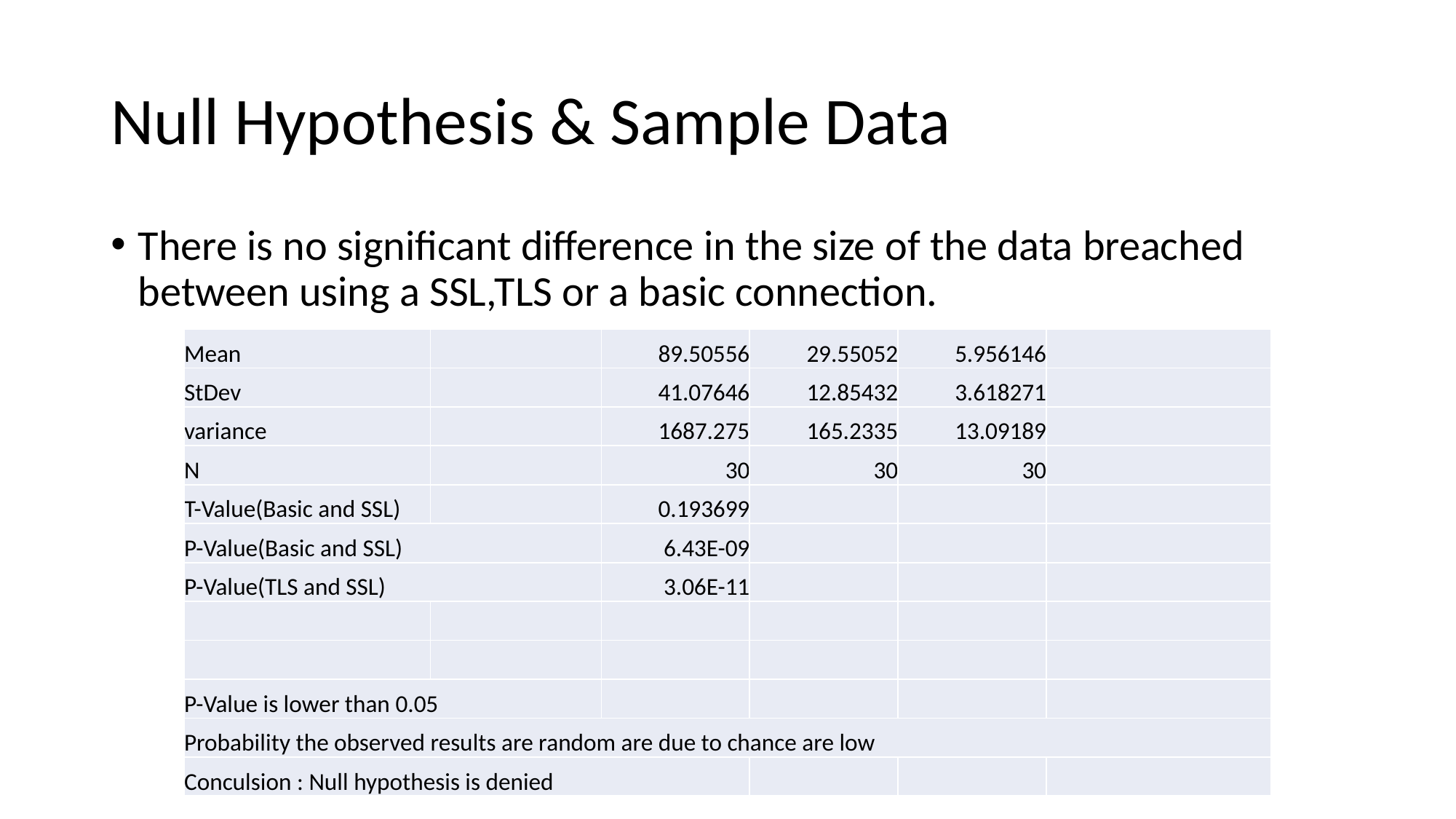

# Null Hypothesis & Sample Data
There is no significant difference in the size of the data breached between using a SSL,TLS or a basic connection.
| Mean |  | 89.50556 | 29.55052 | 5.956146 |  |
| --- | --- | --- | --- | --- | --- |
| StDev |  | 41.07646 | 12.85432 | 3.618271 |  |
| variance |  | 1687.275 | 165.2335 | 13.09189 |  |
| N |  | 30 | 30 | 30 |  |
| T-Value(Basic and SSL) |  | 0.193699 |  |  |  |
| P-Value(Basic and SSL) |  | 6.43E-09 |  |  |  |
| P-Value(TLS and SSL) |  | 3.06E-11 |  |  |  |
|  |  |  |  |  |  |
|  |  |  |  |  |  |
| P-Value is lower than 0.05 |  |  |  |  |  |
| Probability the observed results are random are due to chance are low |  |  |  |  |  |
| Conculsion : Null hypothesis is denied |  |  |  |  |  |